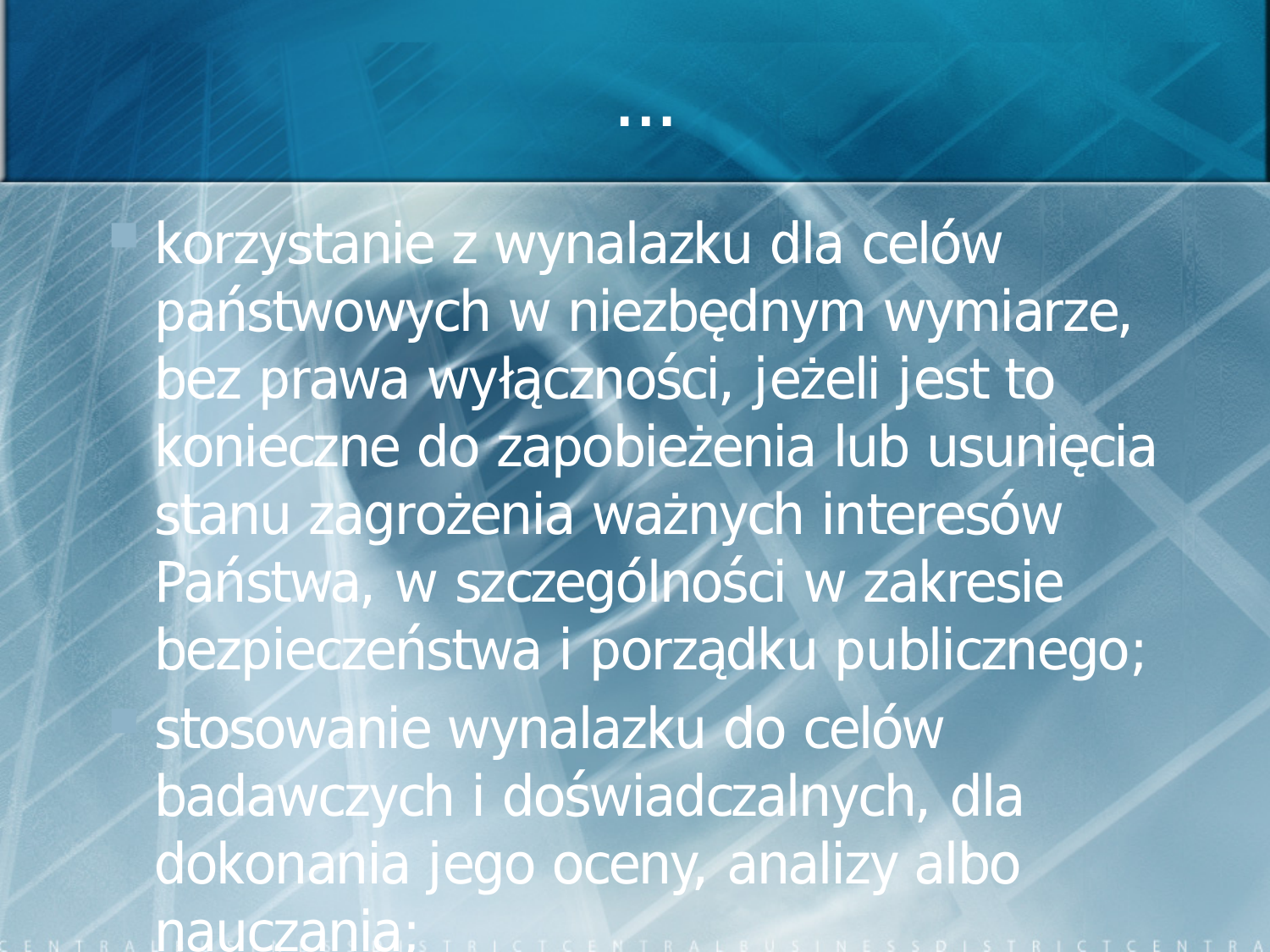

# …
korzystanie z wynalazku dla celów państwowych w niezbędnym wymiarze, bez prawa wyłączności, jeżeli jest to konieczne do zapobieżenia lub usunięcia stanu zagrożenia ważnych interesów Państwa, w szczególności w zakresie bezpieczeństwa i porządku publicznego;
stosowanie wynalazku do celów badawczych i doświadczalnych, dla dokonania jego oceny, analizy albo nauczania;